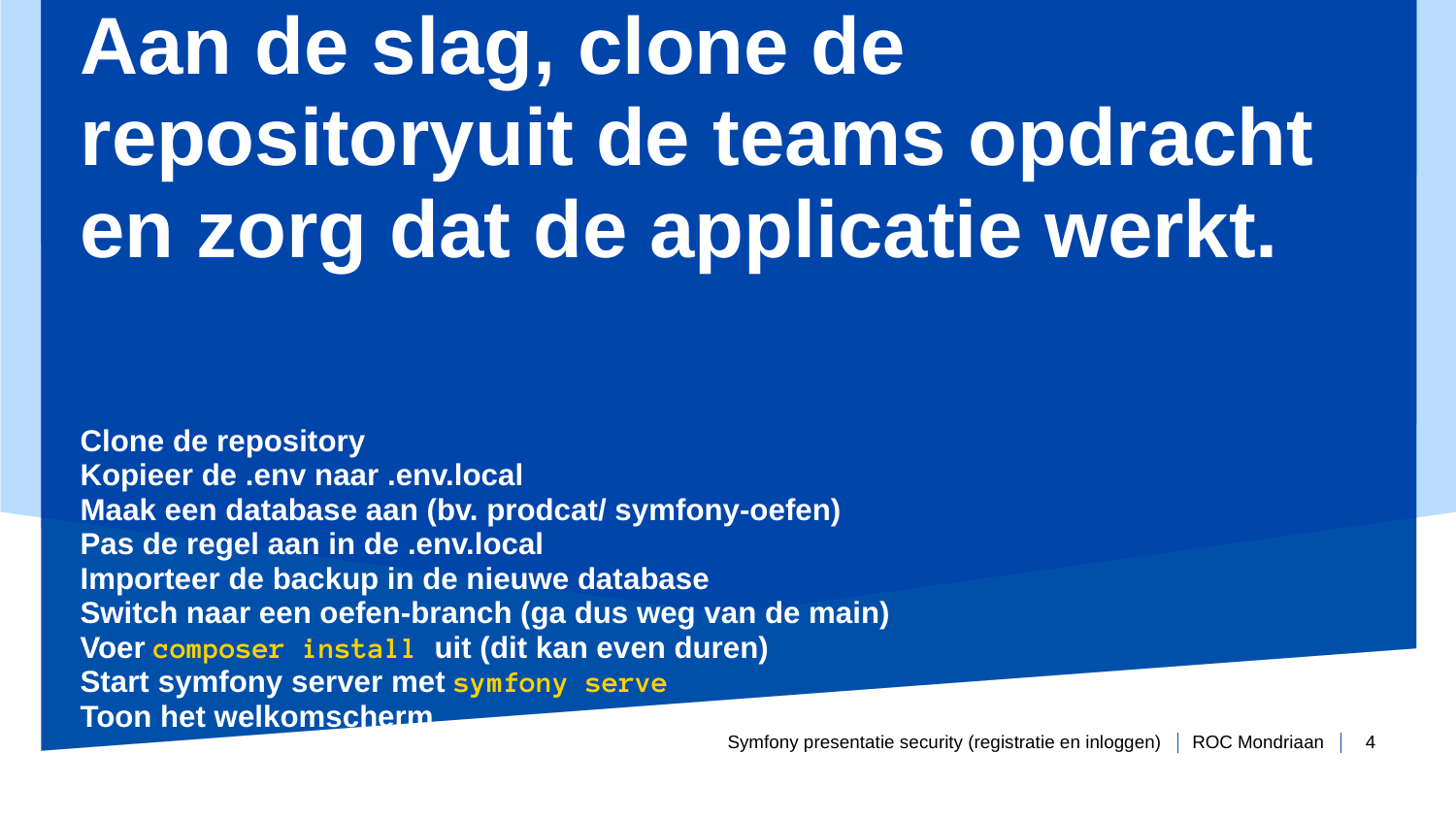

# Aan de slag, clone de repositoryuit de teams opdracht en zorg dat de applicatie werkt. Clone de repository Kopieer de .env naar .env.local Maak een database aan (bv. prodcat/ symfony-oefen) Pas de regel aan in de .env.local Importeer de backup in de nieuwe database Switch naar een oefen-branch (ga dus weg van de main) Voer composer install uit (dit kan even duren) Start symfony server met symfony serve Toon het welkomscherm
Symfony presentatie security (registratie en inloggen)
4
Periode 8 - week 2